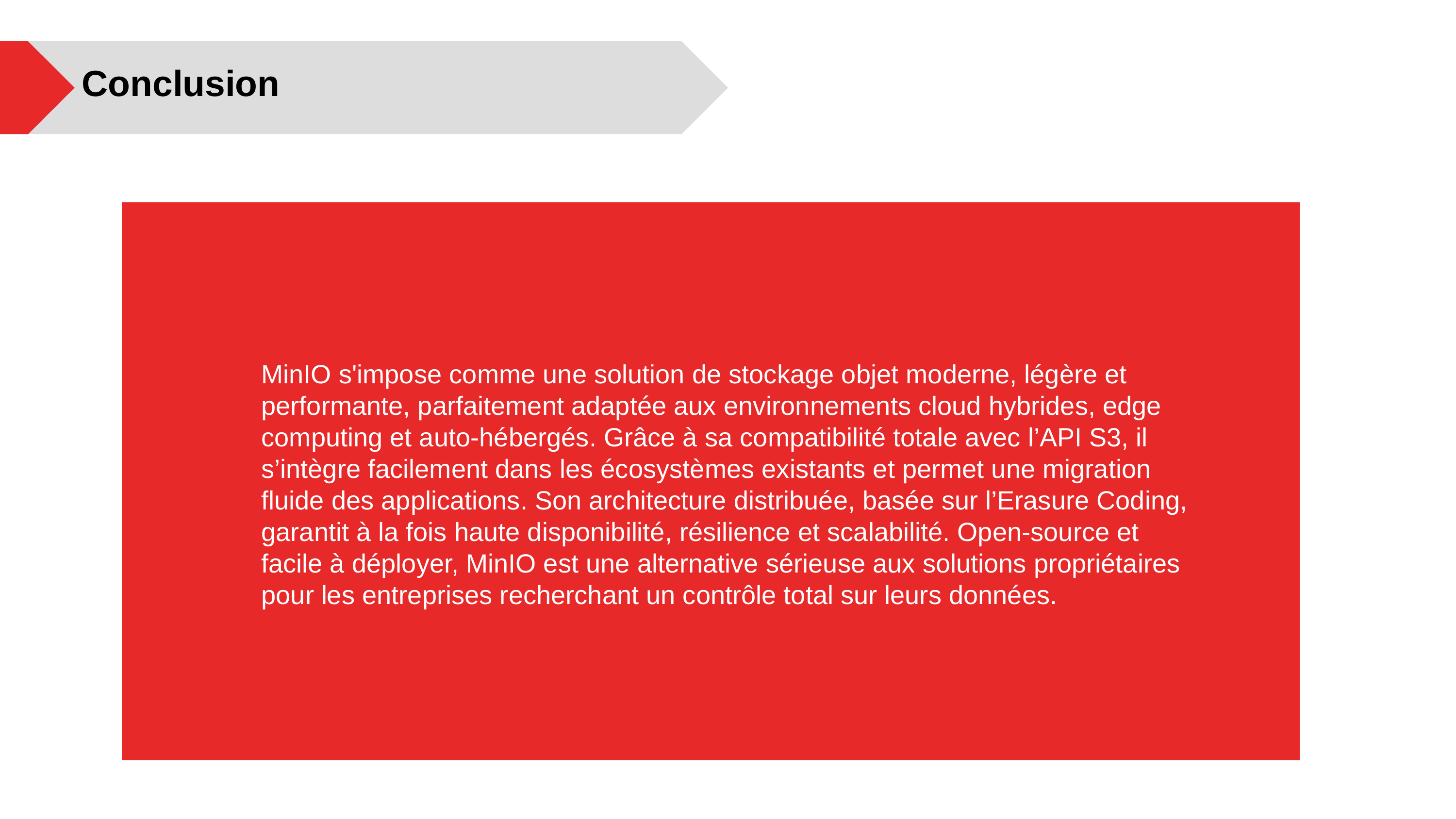

Conclusion

MinIO s'impose comme une solution de stockage objet moderne, légère et performante, parfaitement adaptée aux environnements cloud hybrides, edge computing et auto-hébergés. Grâce à sa compatibilité totale avec l’API S3, il s’intègre facilement dans les écosystèmes existants et permet une migration fluide des applications. Son architecture distribuée, basée sur l’Erasure Coding, garantit à la fois haute disponibilité, résilience et scalabilité. Open-source et facile à déployer, MinIO est une alternative sérieuse aux solutions propriétaires pour les entreprises recherchant un contrôle total sur leurs données.